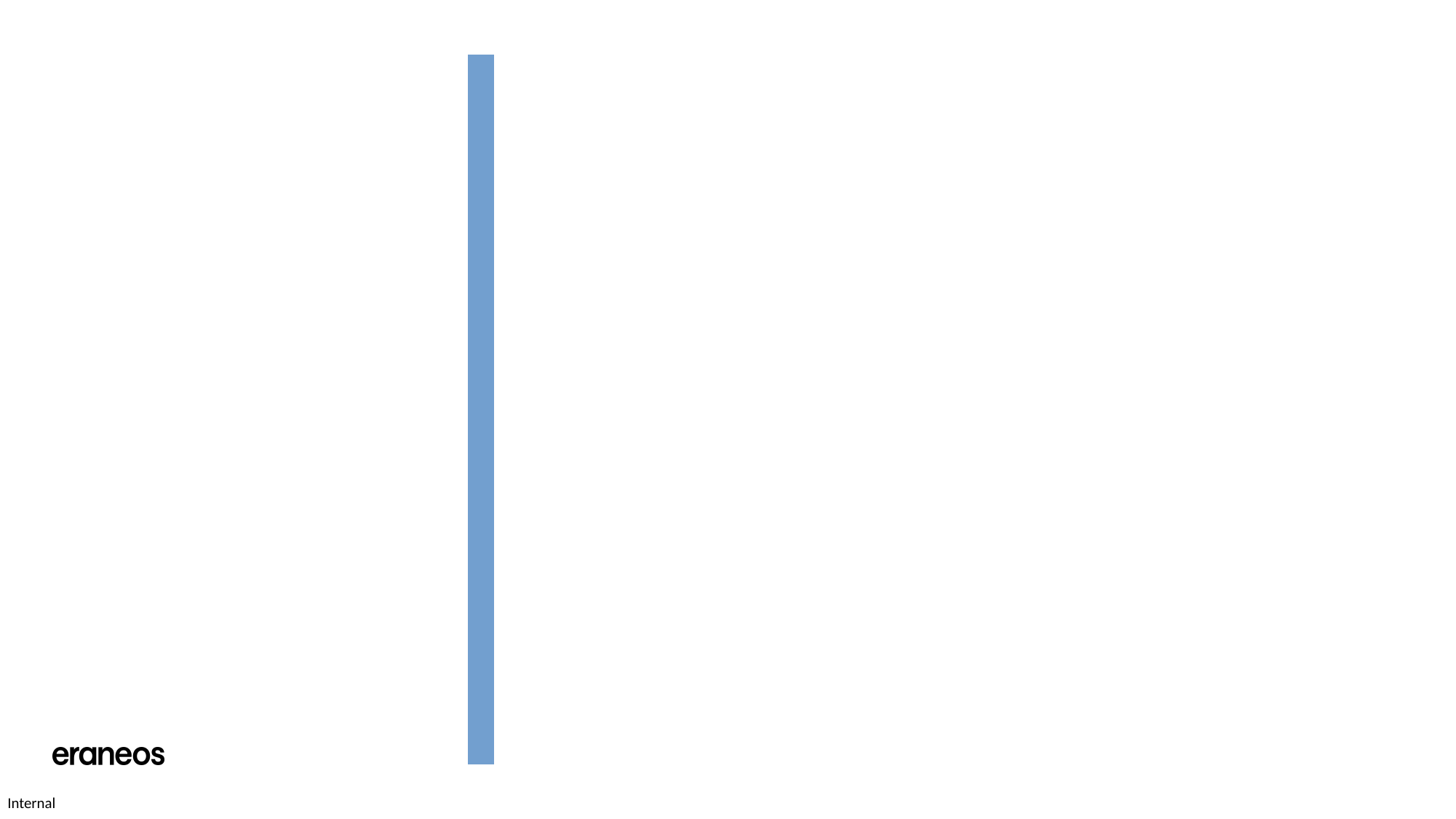

# AOZ Challenge: SupplyHub

Daniel Maksimovic, Katerina Kuneva, Nils Grob (Group 5)
Zürich, 01.11.2025